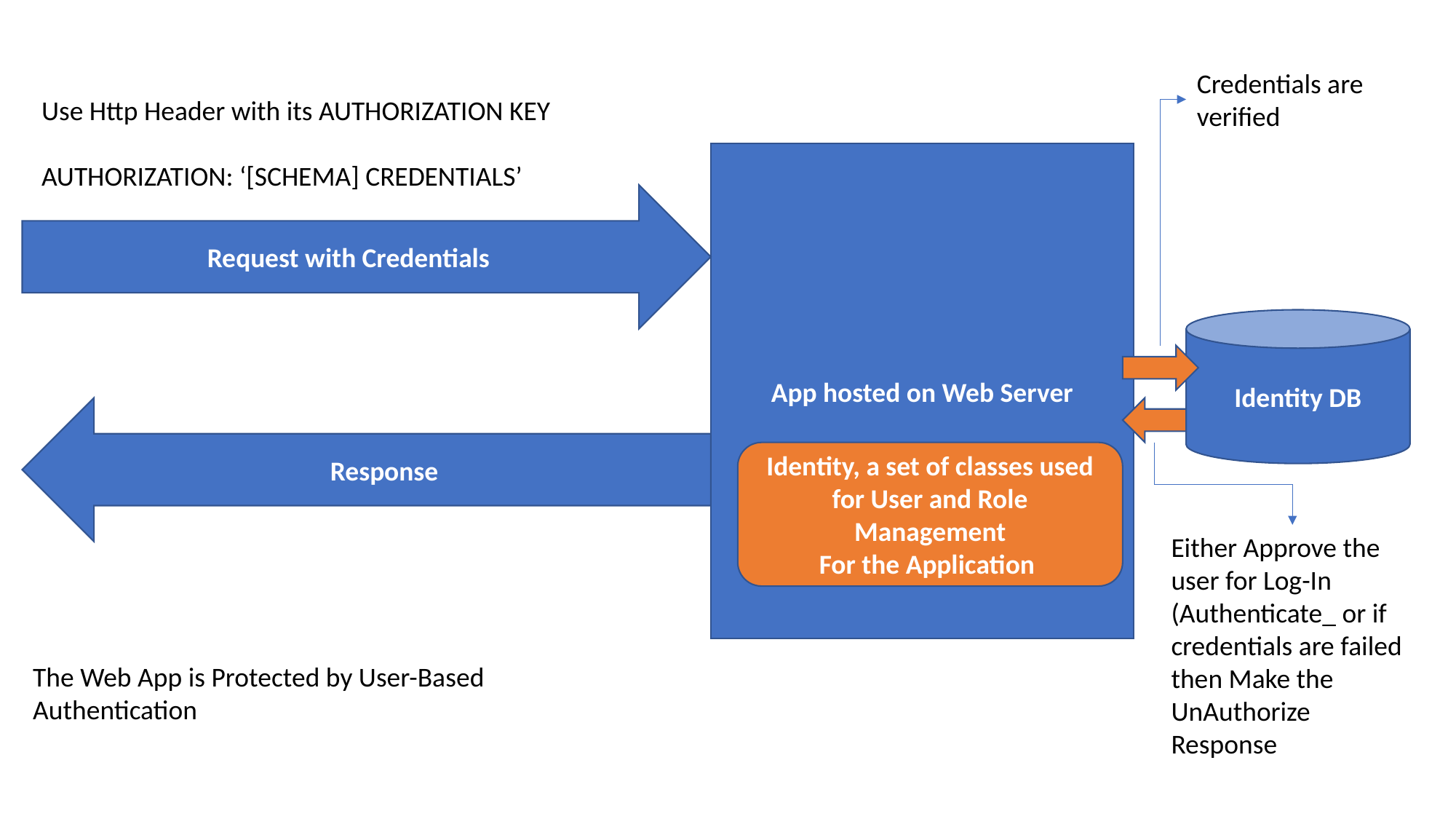

Credentials are verified
Use Http Header with its AUTHORIZATION KEY

AUTHORIZATION: ‘[SCHEMA] CREDENTIALS’
App hosted on Web Server
Request with Credentials
Identity DB

Response

Identity, a set of classes used for User and Role Management
For the Application
Either Approve the user for Log-In (Authenticate_ or if credentials are failed then Make the UnAuthorize Response
The Web App is Protected by User-Based Authentication